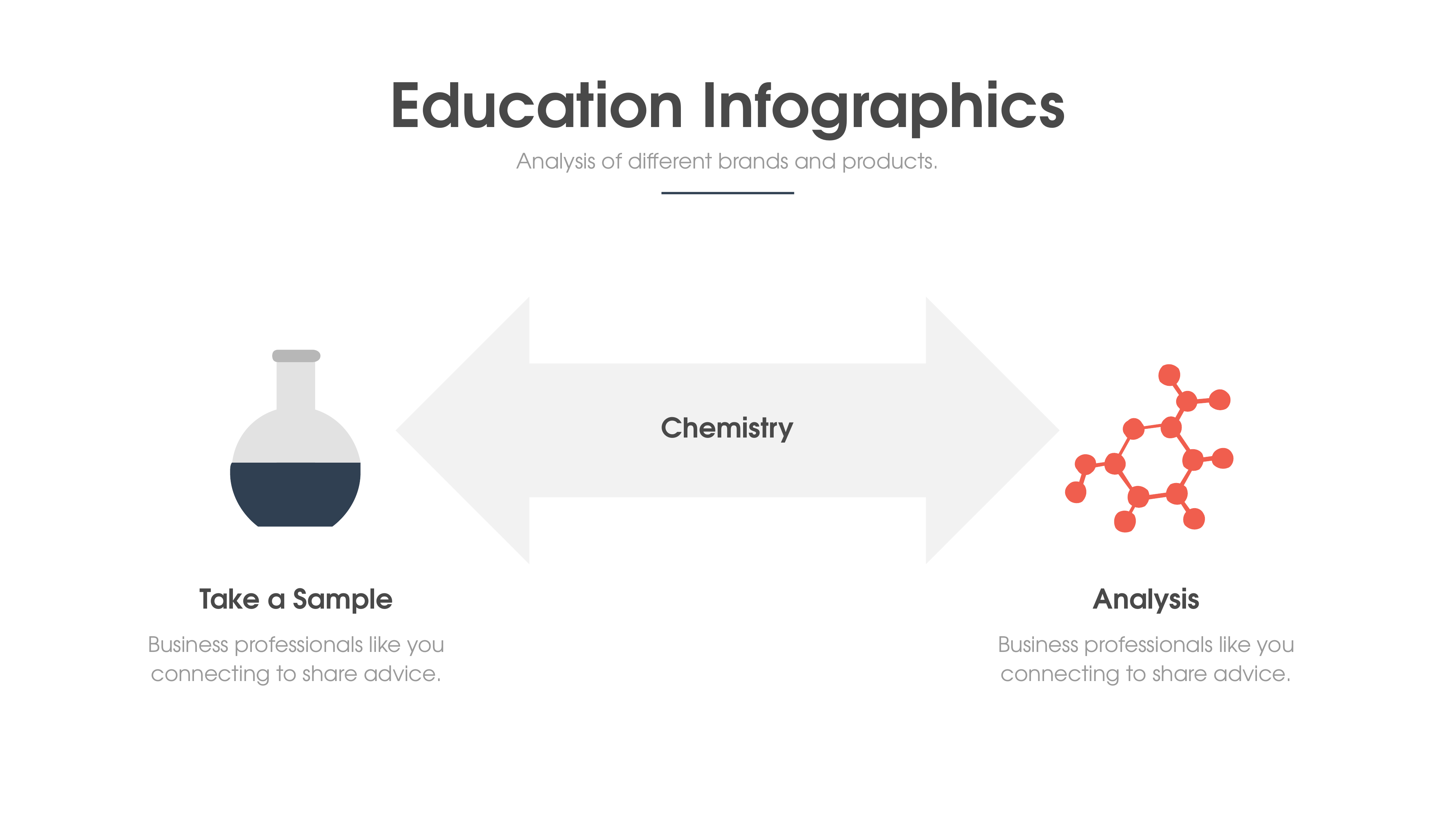

Education Infographics
Analysis of different brands and products.

Chemistry
Take a Sample
Business professionals like you connecting to share advice.
Analysis
Business professionals like you connecting to share advice.